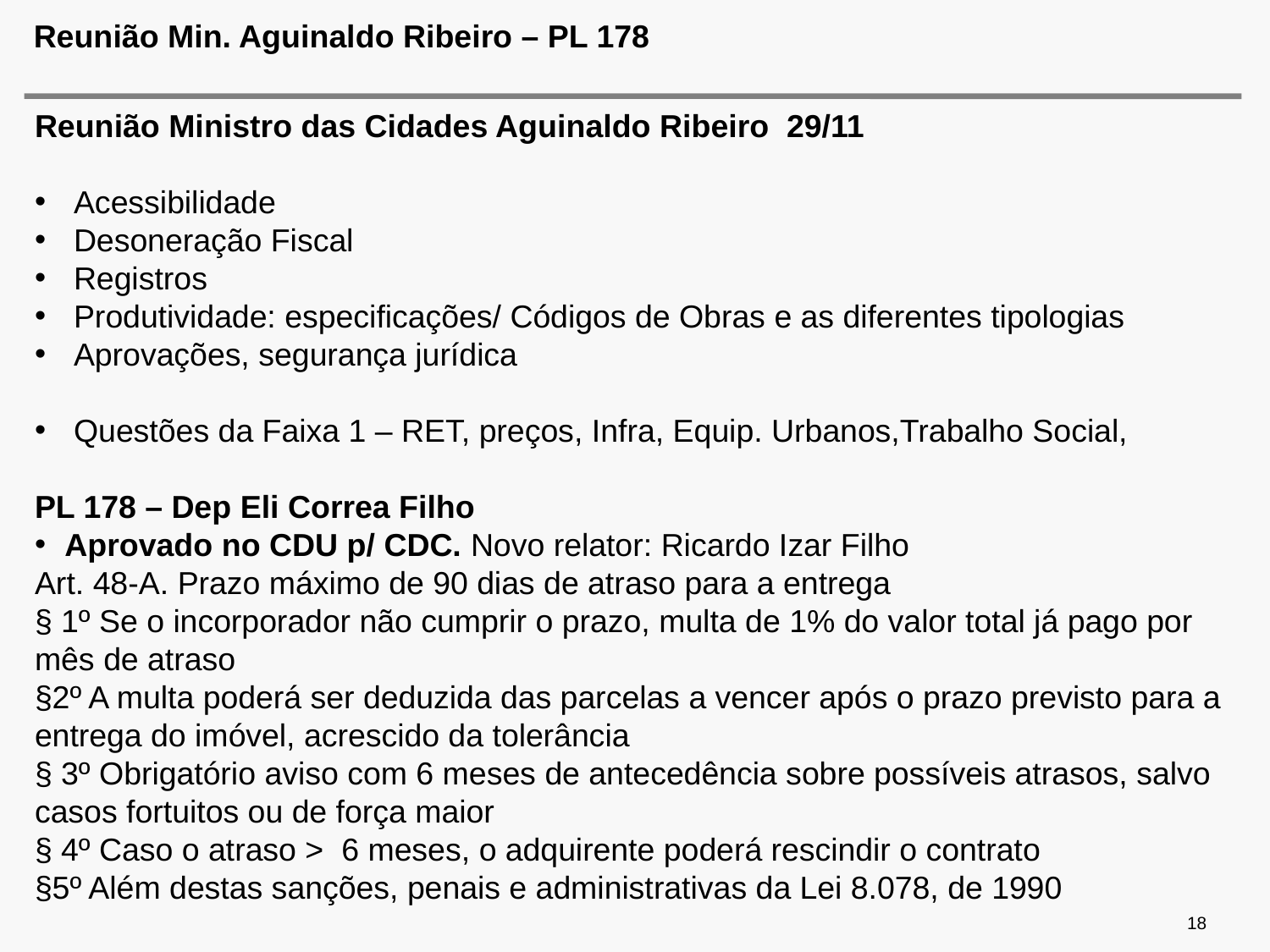

# Reunião Min. Aguinaldo Ribeiro – PL 178

Reunião Ministro das Cidades Aguinaldo Ribeiro  29/11

 Acessibilidade
 Desoneração Fiscal
 Registros
 Produtividade: especificações/ Códigos de Obras e as diferentes tipologias
 Aprovações, segurança jurídica

 Questões da Faixa 1 – RET, preços, Infra, Equip. Urbanos,Trabalho Social,

PL 178 – Dep Eli Correa Filho
Aprovado no CDU p/ CDC. Novo relator: Ricardo Izar Filho
Art. 48-A. Prazo máximo de 90 dias de atraso para a entrega
§ 1º Se o incorporador não cumprir o prazo, multa de 1% do valor total já pago por mês de atraso
§2º A multa poderá ser deduzida das parcelas a vencer após o prazo previsto para a entrega do imóvel, acrescido da tolerância
§ 3º Obrigatório aviso com 6 meses de antecedência sobre possíveis atrasos, salvo casos fortuitos ou de força maior
§ 4º Caso o atraso >  6 meses, o adquirente poderá rescindir o contrato
§5º Além destas sanções, penais e administrativas da Lei 8.078, de 1990

18